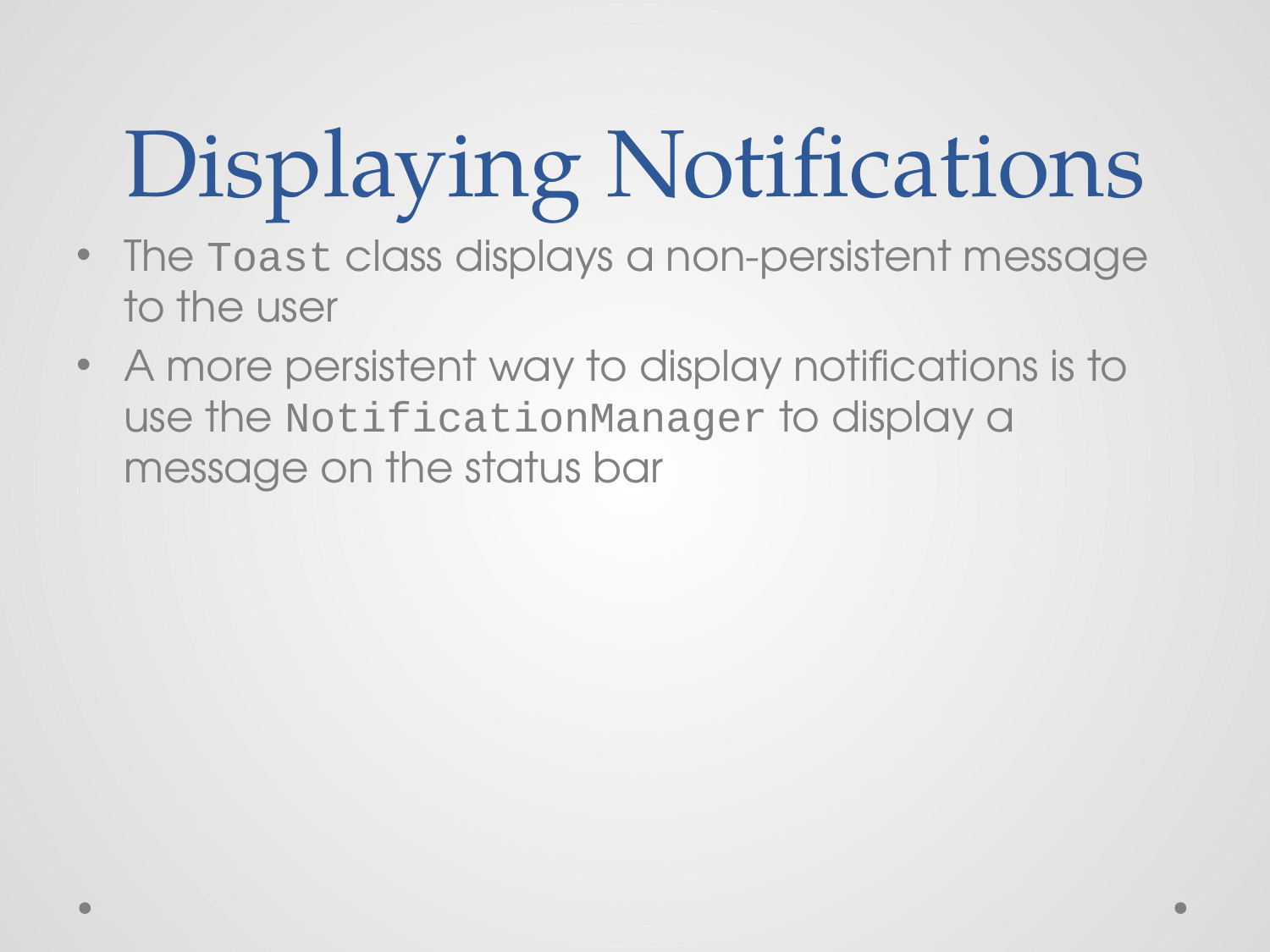

# Displaying Notifications
The Toast class displays a non-persistent message to the user
A more persistent way to display notifications is to use the NotificationManager to display a message on the status bar